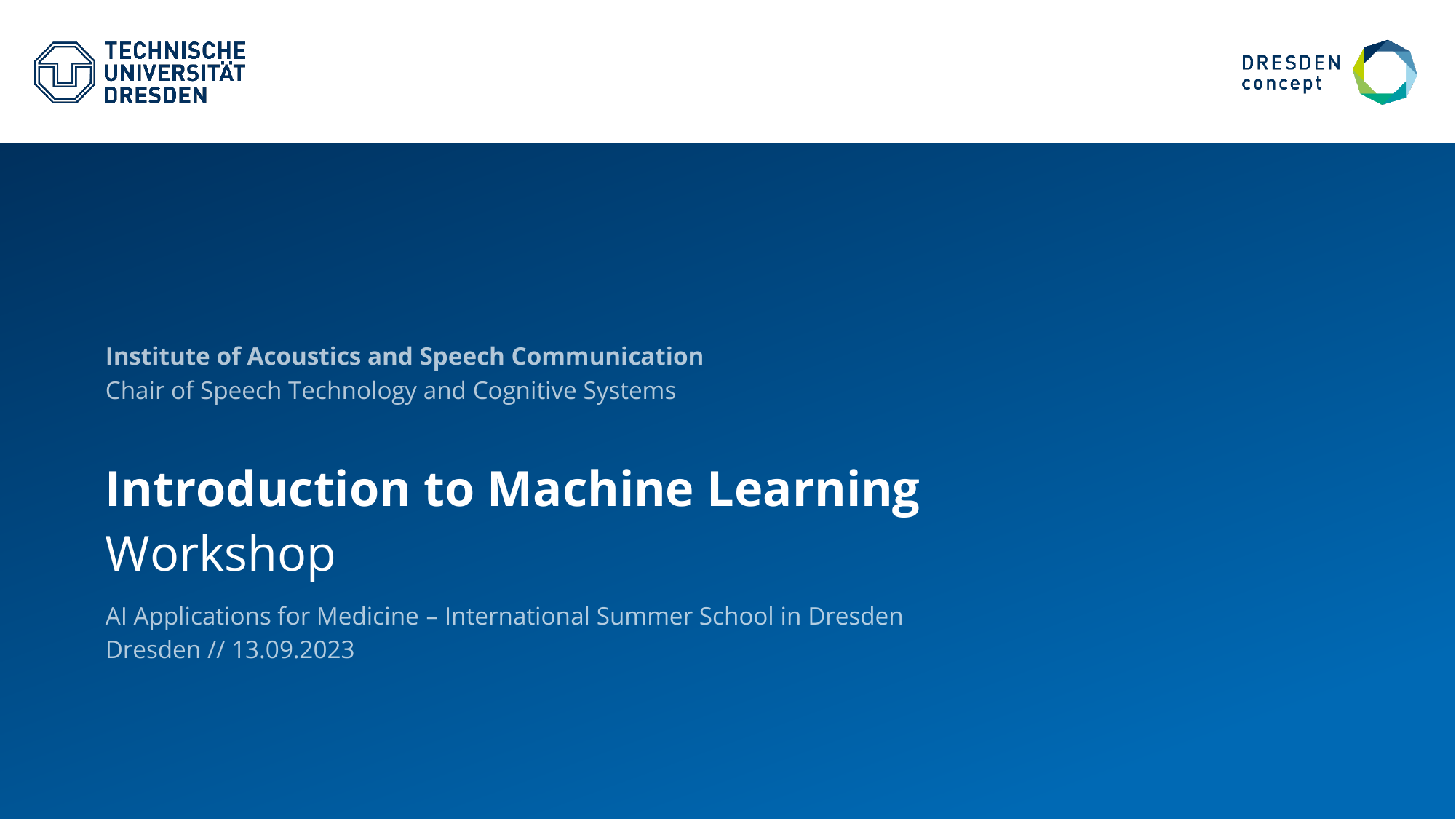

Institute of Acoustics and Speech Communication
Chair of Speech Technology and Cognitive Systems
# Introduction to Machine Learning
Workshop
AI Applications for Medicine – International Summer School in Dresden
Dresden // 13.09.2023